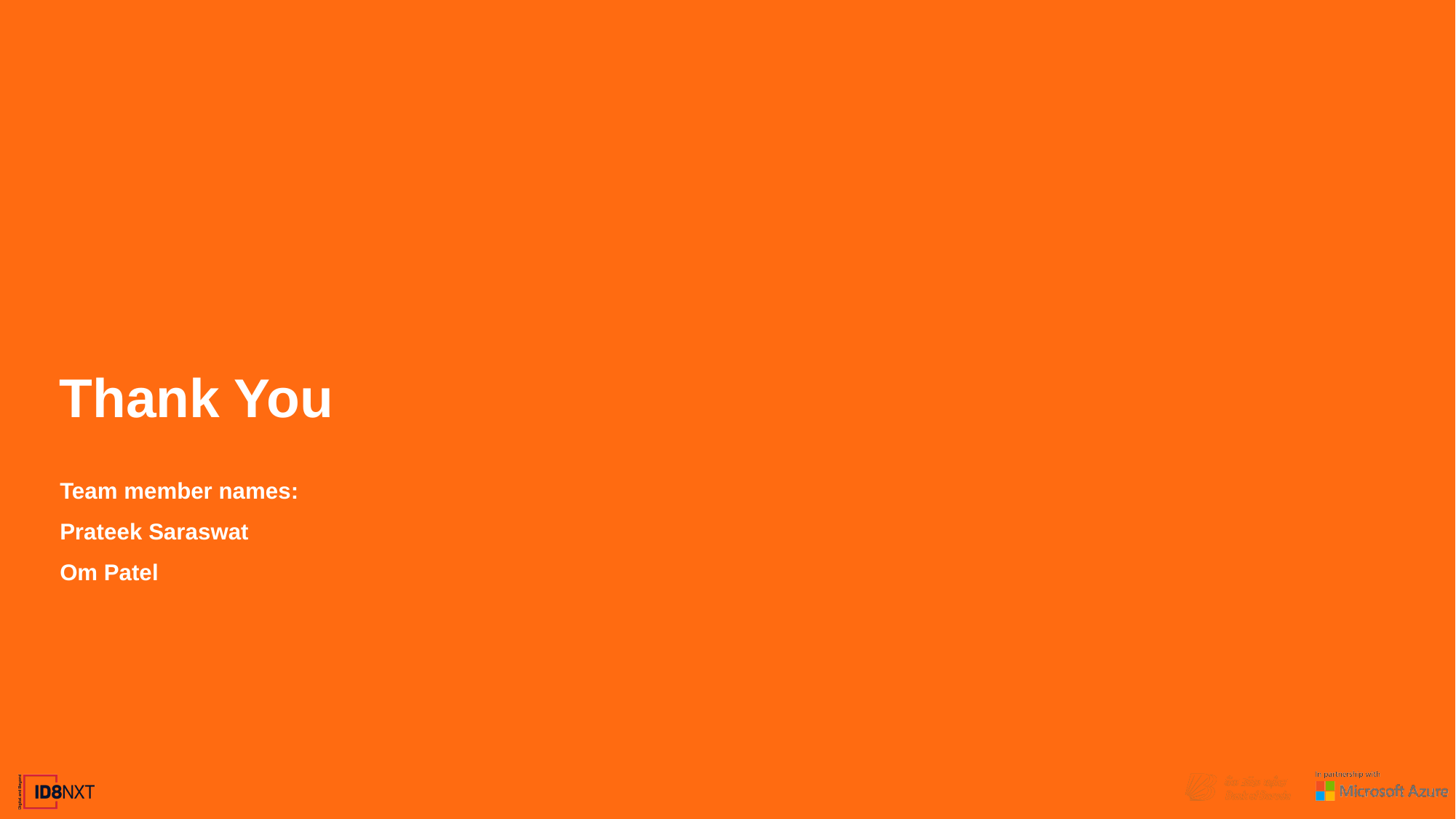

Thank You
Team member names:
Prateek Saraswat
Om Patel